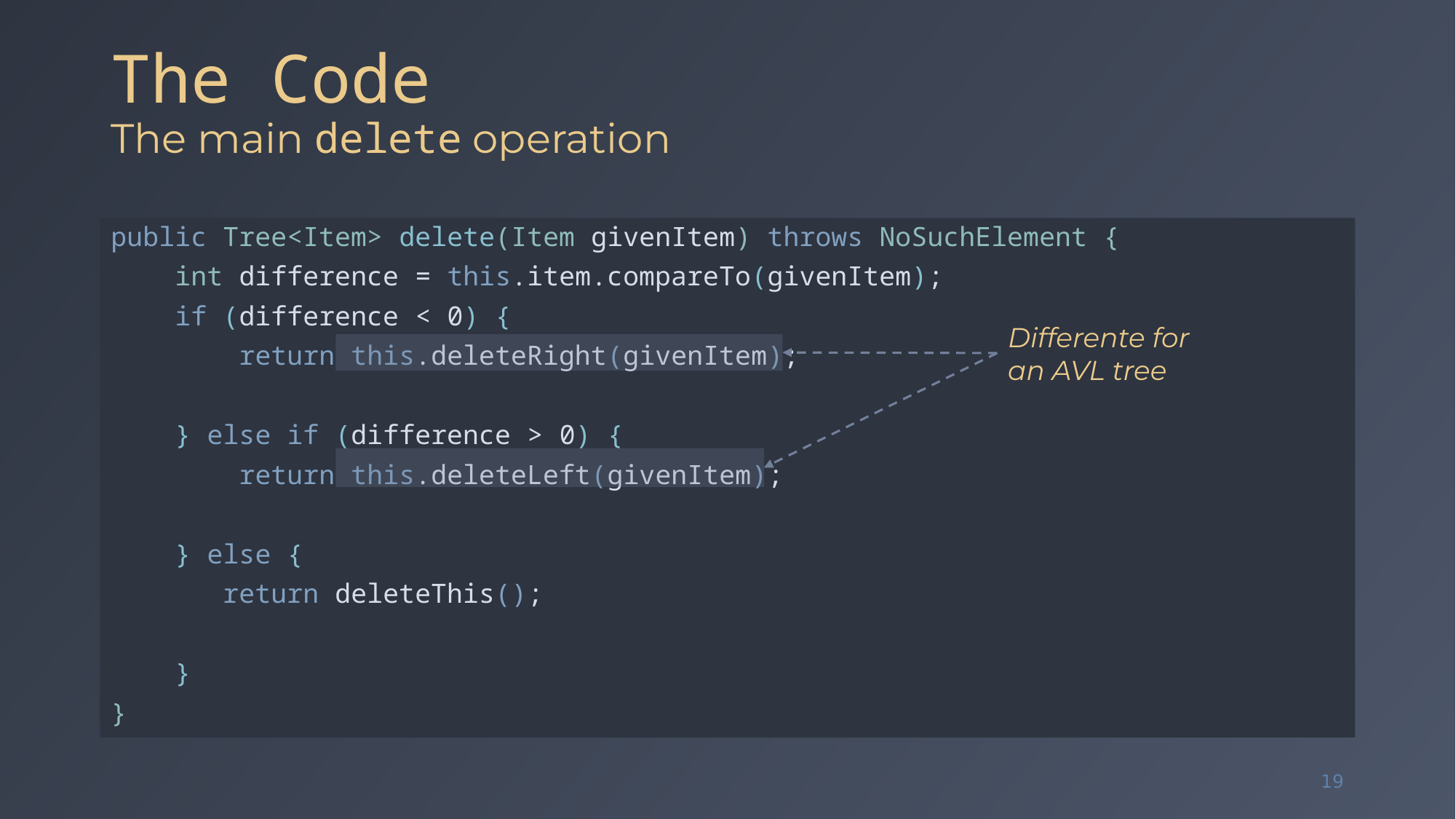

# The Code The main delete operation
public Tree<Item> delete(Item givenItem) throws NoSuchElement {
    int difference = this.item.compareTo(givenItem);
    if (difference < 0) {
        return this.deleteRight(givenItem);

    } else if (difference > 0) {
        return this.deleteLeft(givenItem);

    } else {
       return deleteThis();

    }
}

Differente for an AVL tree

19